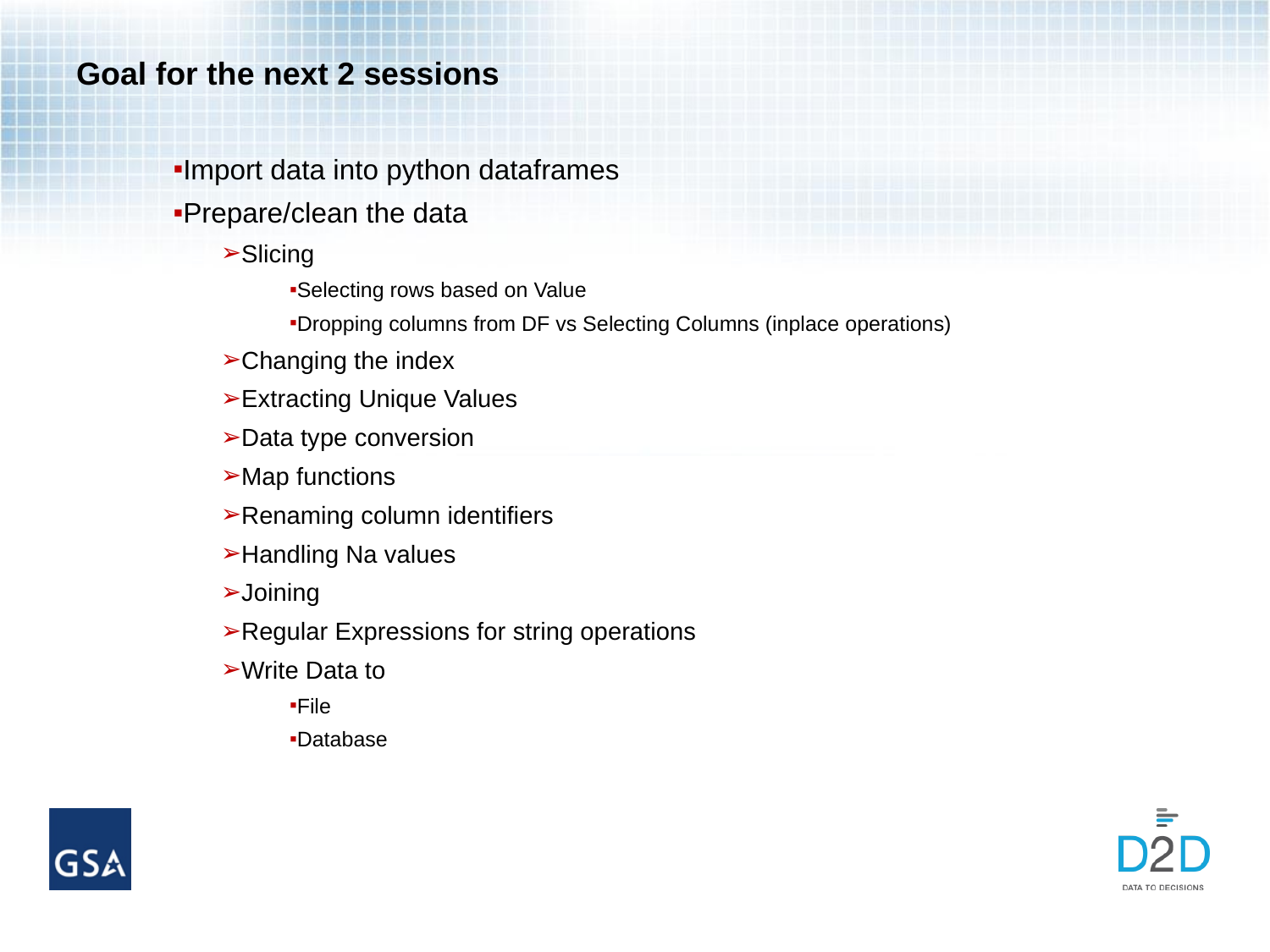

# Goal for the next 2 sessions
Import data into python dataframes
Prepare/clean the data
Slicing
Selecting rows based on Value
Dropping columns from DF vs Selecting Columns (inplace operations)
Changing the index
Extracting Unique Values
Data type conversion
Map functions
Renaming column identifiers
Handling Na values
Joining
Regular Expressions for string operations
Write Data to
File
Database